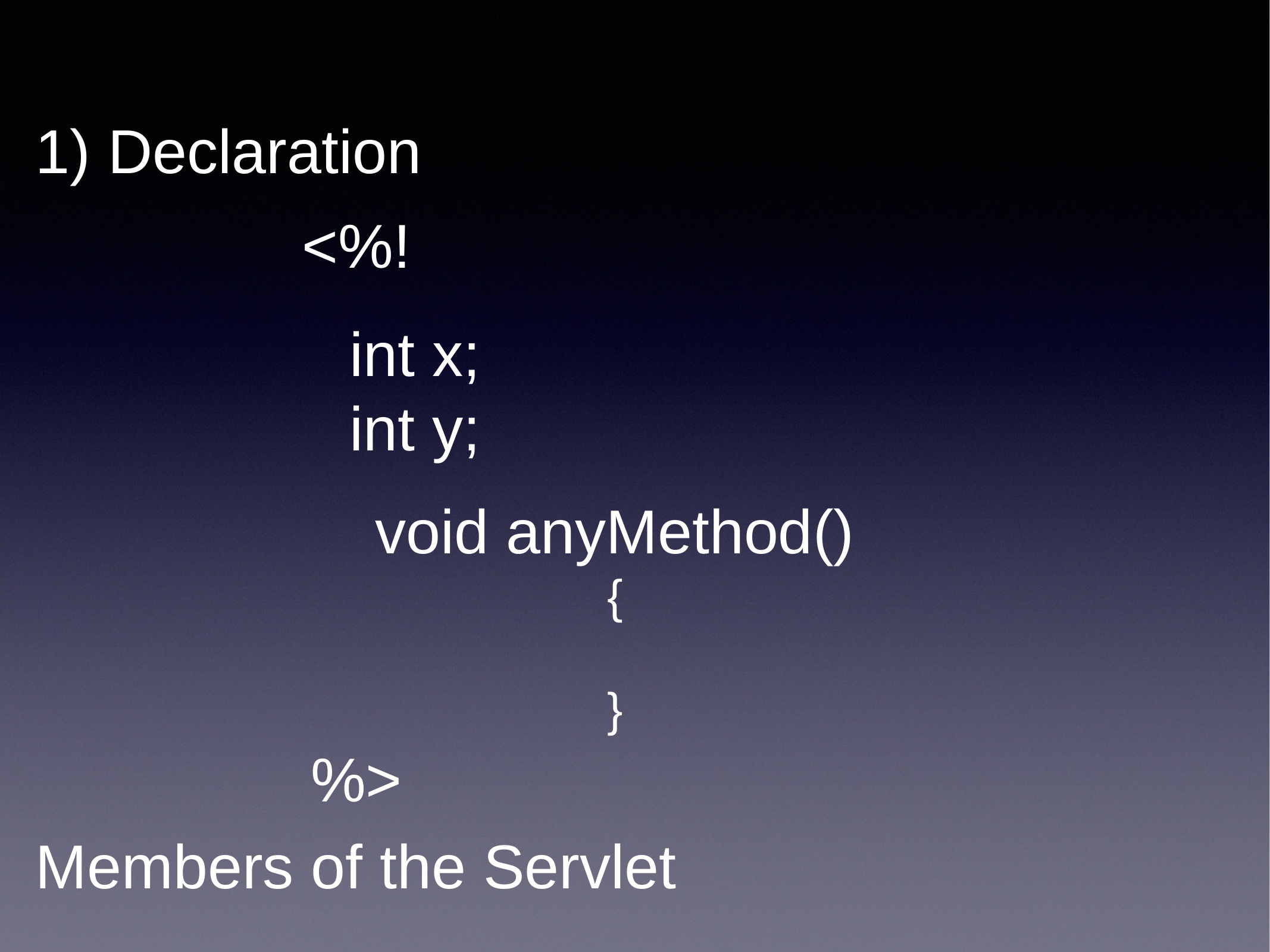

1) Declaration
<%!
int x;
int y;
void anyMethod()
{

}
%>
Members of the Servlet